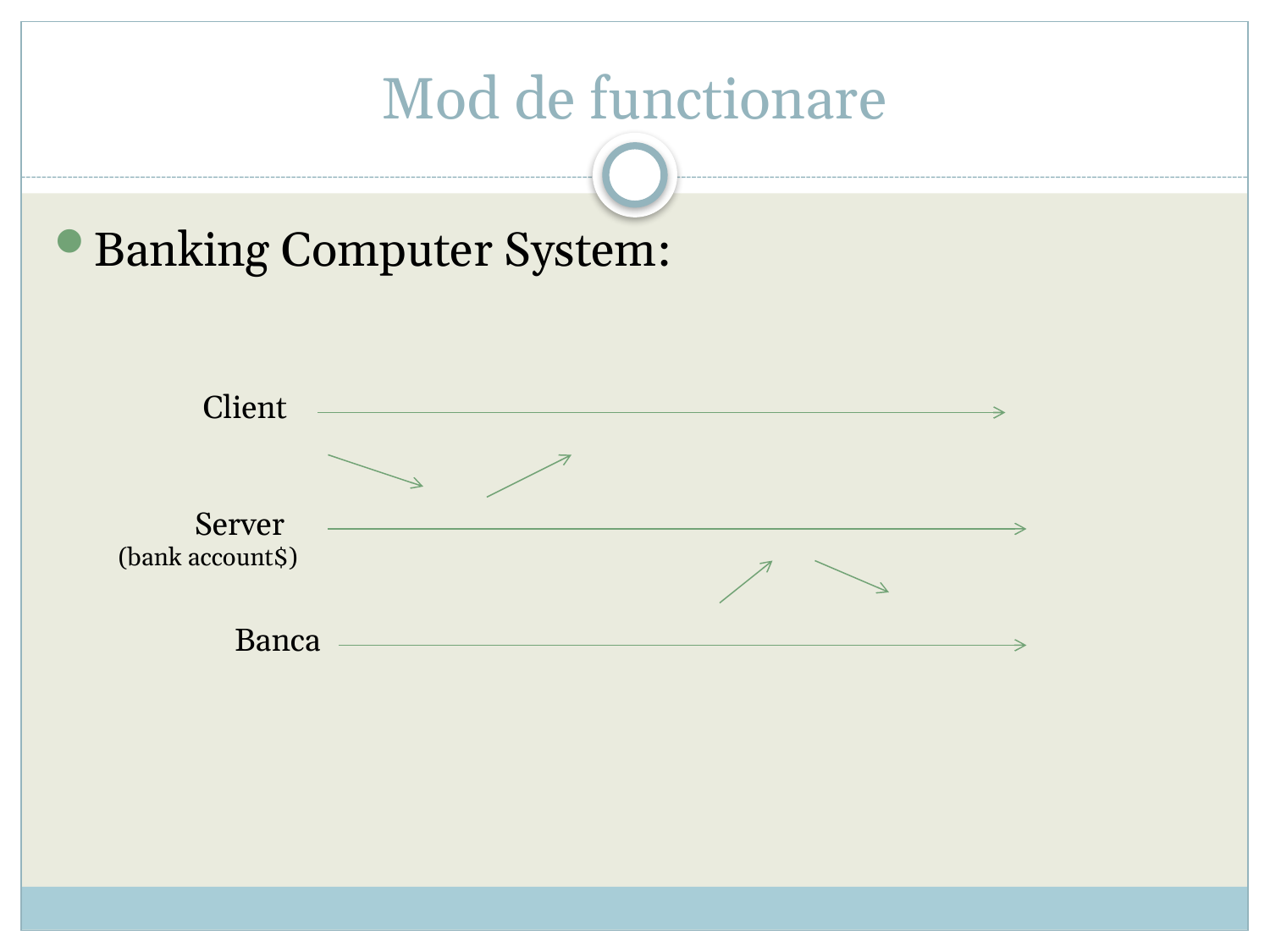

# Mod de functionare
Banking Computer System:
Client

          Server
(bank account$)
Banca